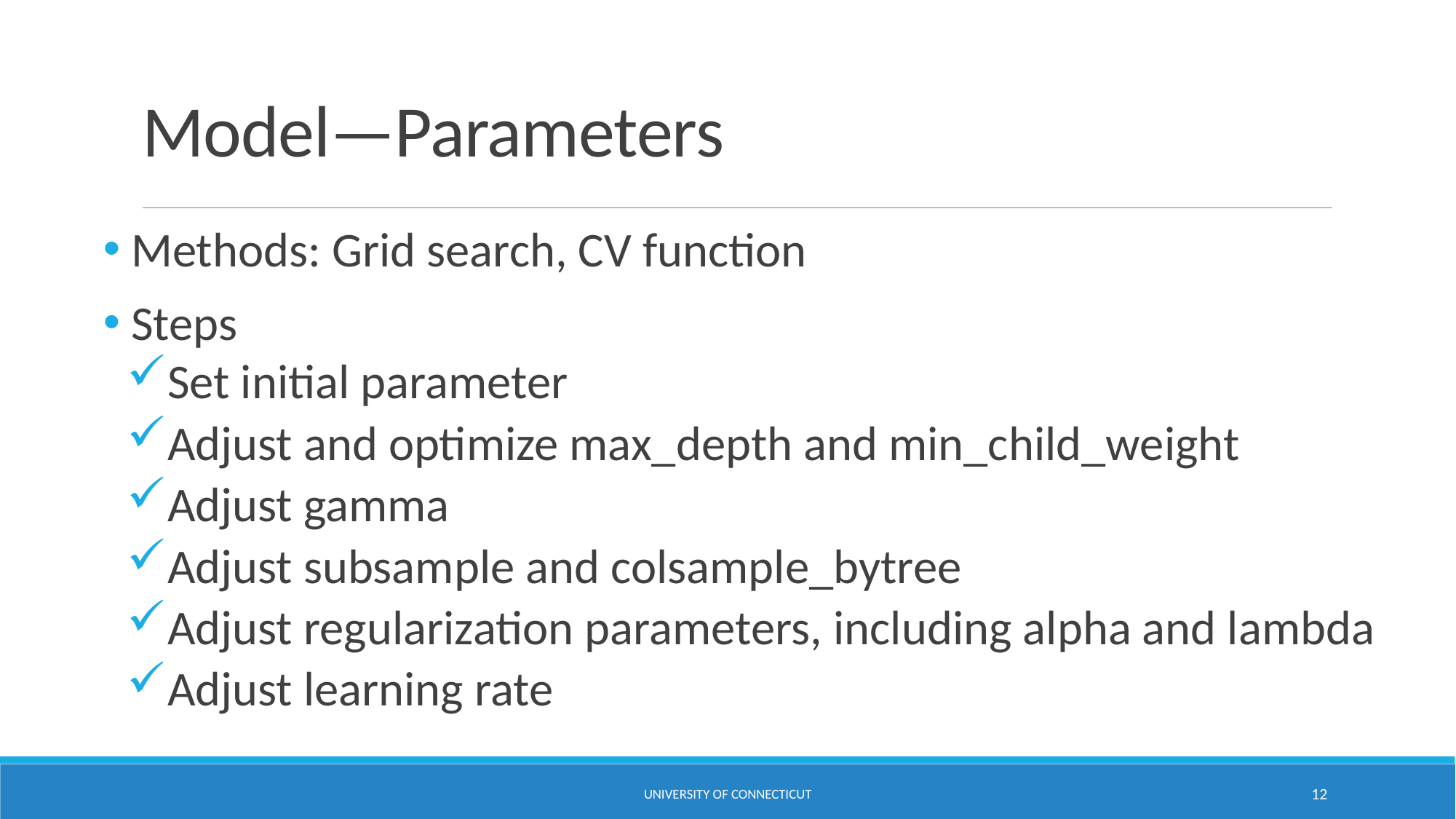

# Model—Parameters
 Methods: Grid search, CV function
 Steps
Set initial parameter
Adjust and optimize max_depth and min_child_weight
Adjust gamma
Adjust subsample and colsample_bytree
Adjust regularization parameters, including alpha and lambda
Adjust learning rate

University of Connecticut
12